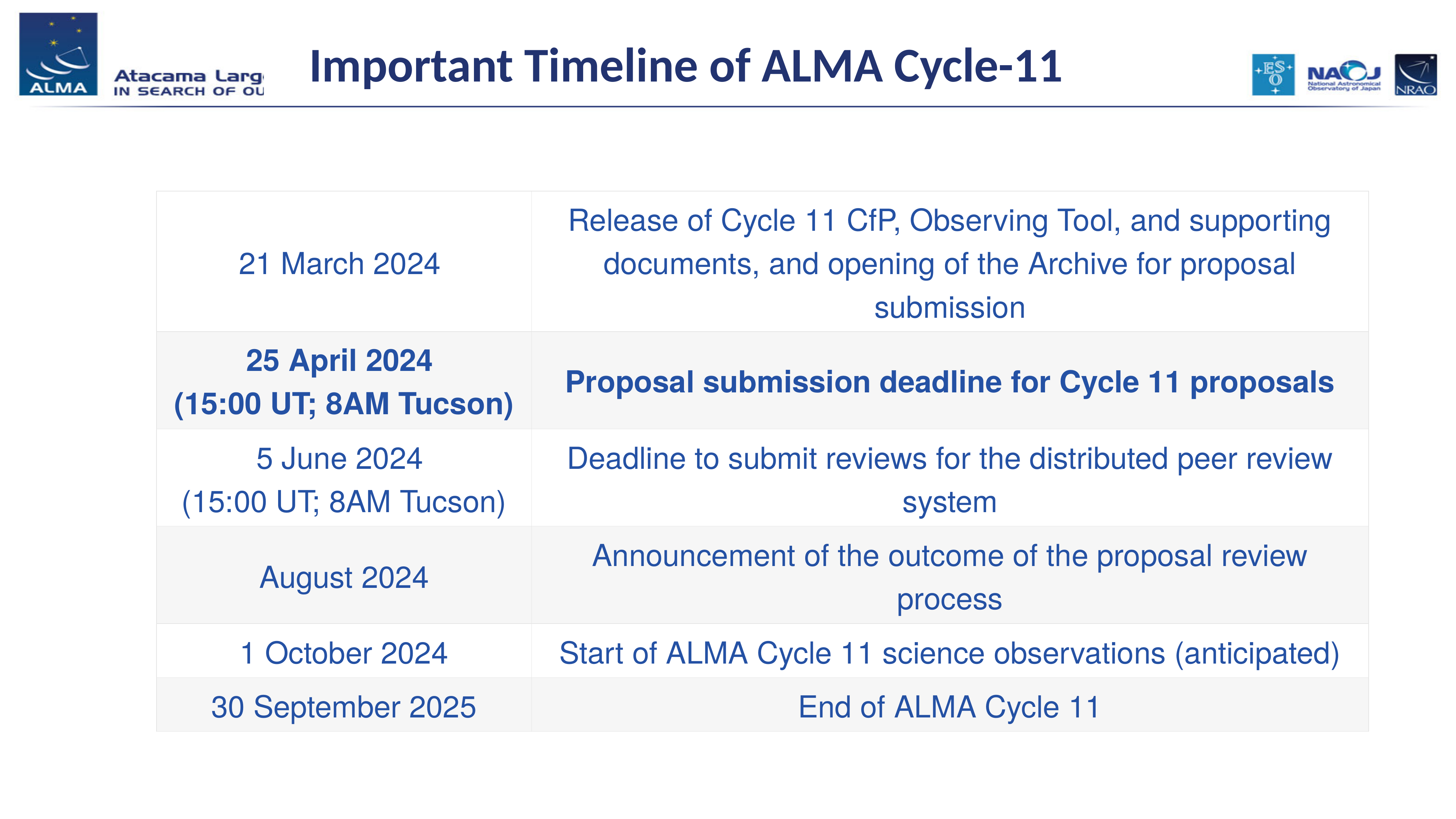

# Important Timeline of ALMA Cycle-11
| 21 March 2024 | Release of Cycle 11 CfP, Observing Tool, and supporting documents, and opening of the Archive for proposal submission |
| --- | --- |
| 25 April 2024 (15:00 UT; 8AM Tucson) | Proposal submission deadline for Cycle 11 proposals |
| 5 June 2024 (15:00 UT; 8AM Tucson) | Deadline to submit reviews for the distributed peer review system |
| August 2024 | Announcement of the outcome of the proposal review process |
| 1 October 2024 | Start of ALMA Cycle 11 science observations (anticipated) |
| 30 September 2025 | End of ALMA Cycle 11 |